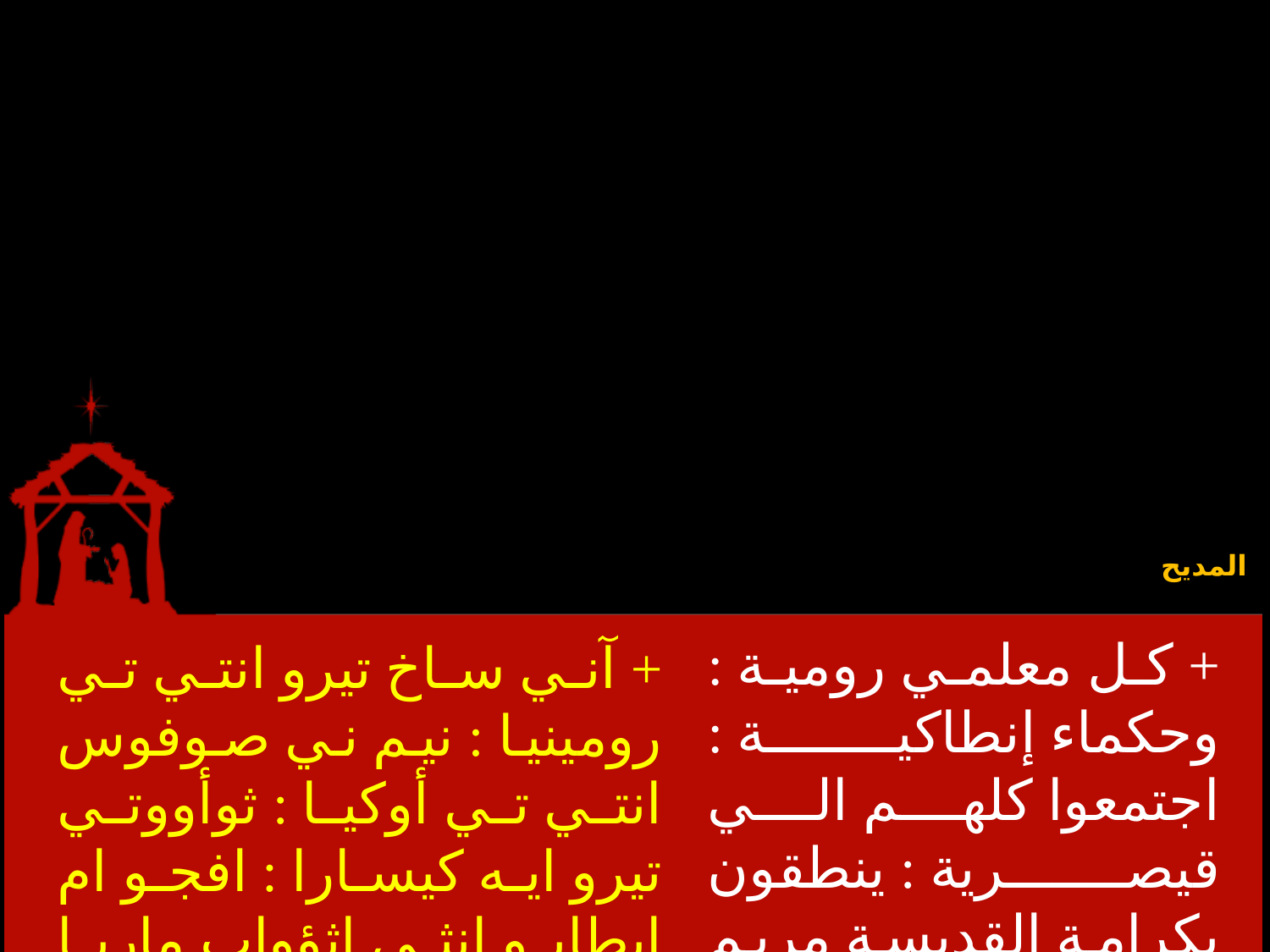

المديح
+ كل معلمي رومية : وحكماء إنطاكية : اجتمعوا كلهم الي قيصرية : ينطقون بكرامة القديسة مريم  .
+ آني ساخ تيرو انتي تي رومينيا : نيم ني صوفوس انتي تي أوكيا : ثوأووتي تيرو ايه كيسارا : افجو ام ابطايو انثي اثؤواب ماريا  .